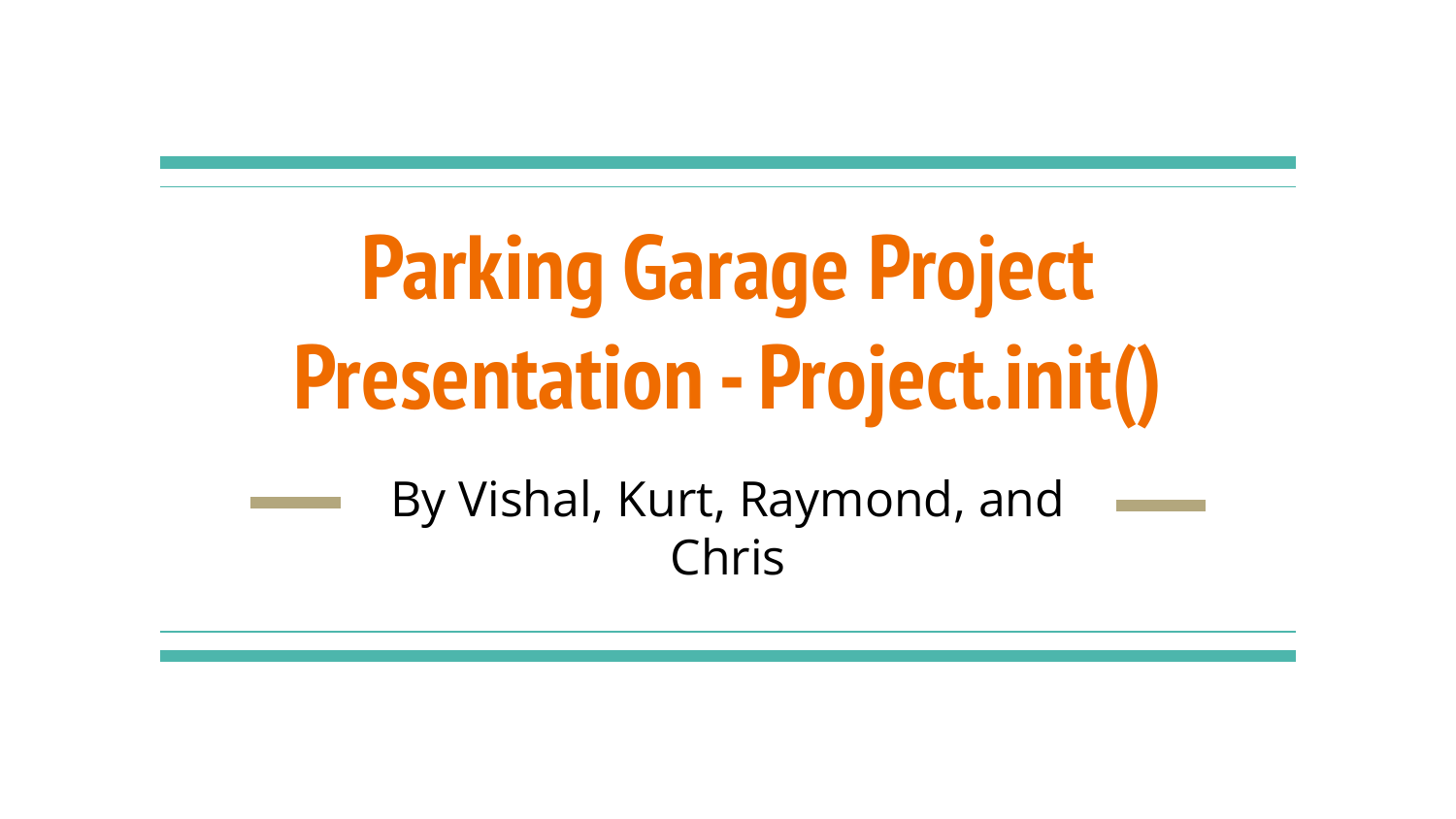

# Parking Garage Project Presentation - Project.init()
By Vishal, Kurt, Raymond, and Chris